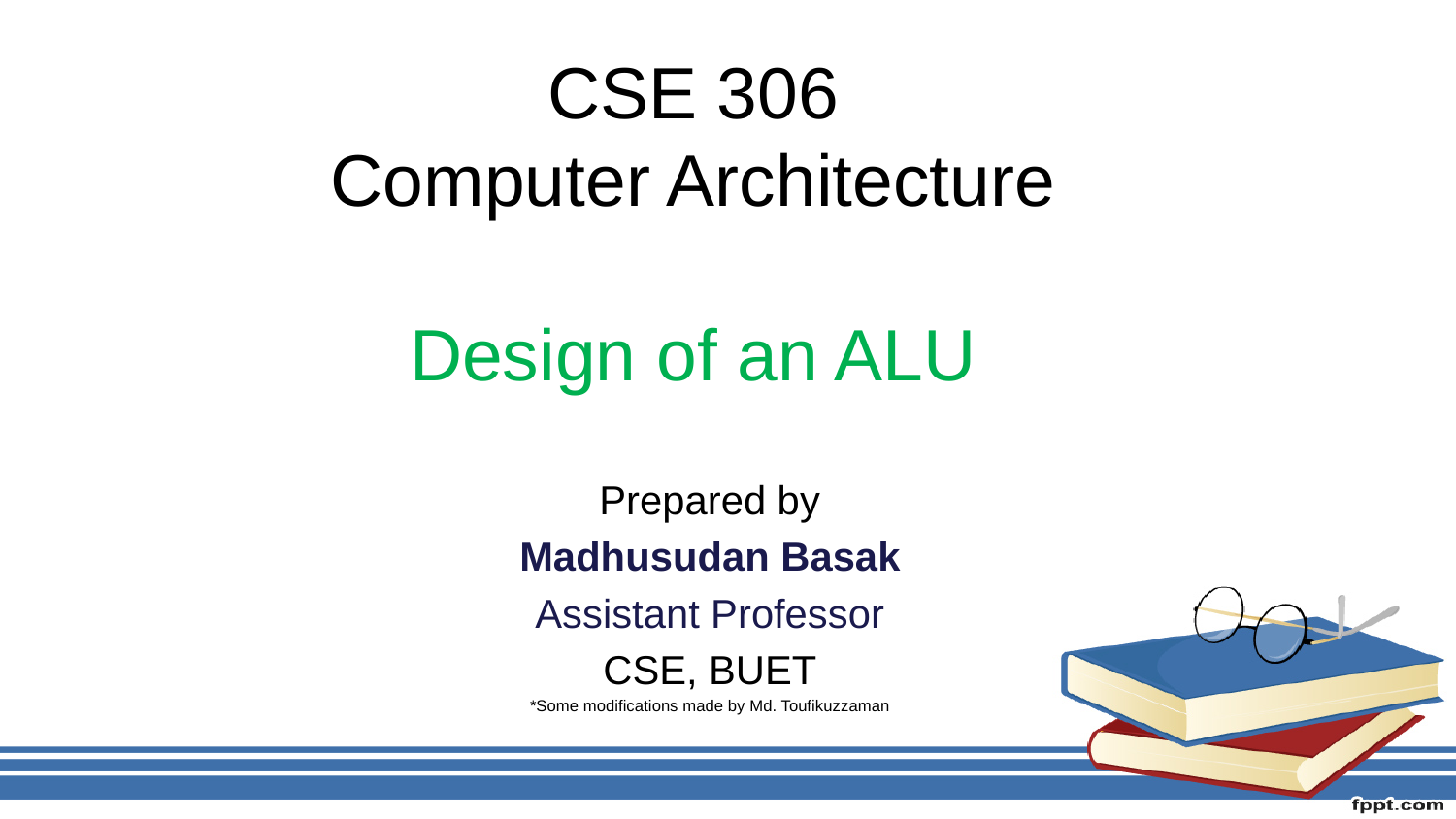

# CSE 306 Computer Architecture Design of an ALU
Prepared by
Madhusudan Basak
Assistant Professor
CSE, BUET
*Some modifications made by Md. Toufikuzzaman